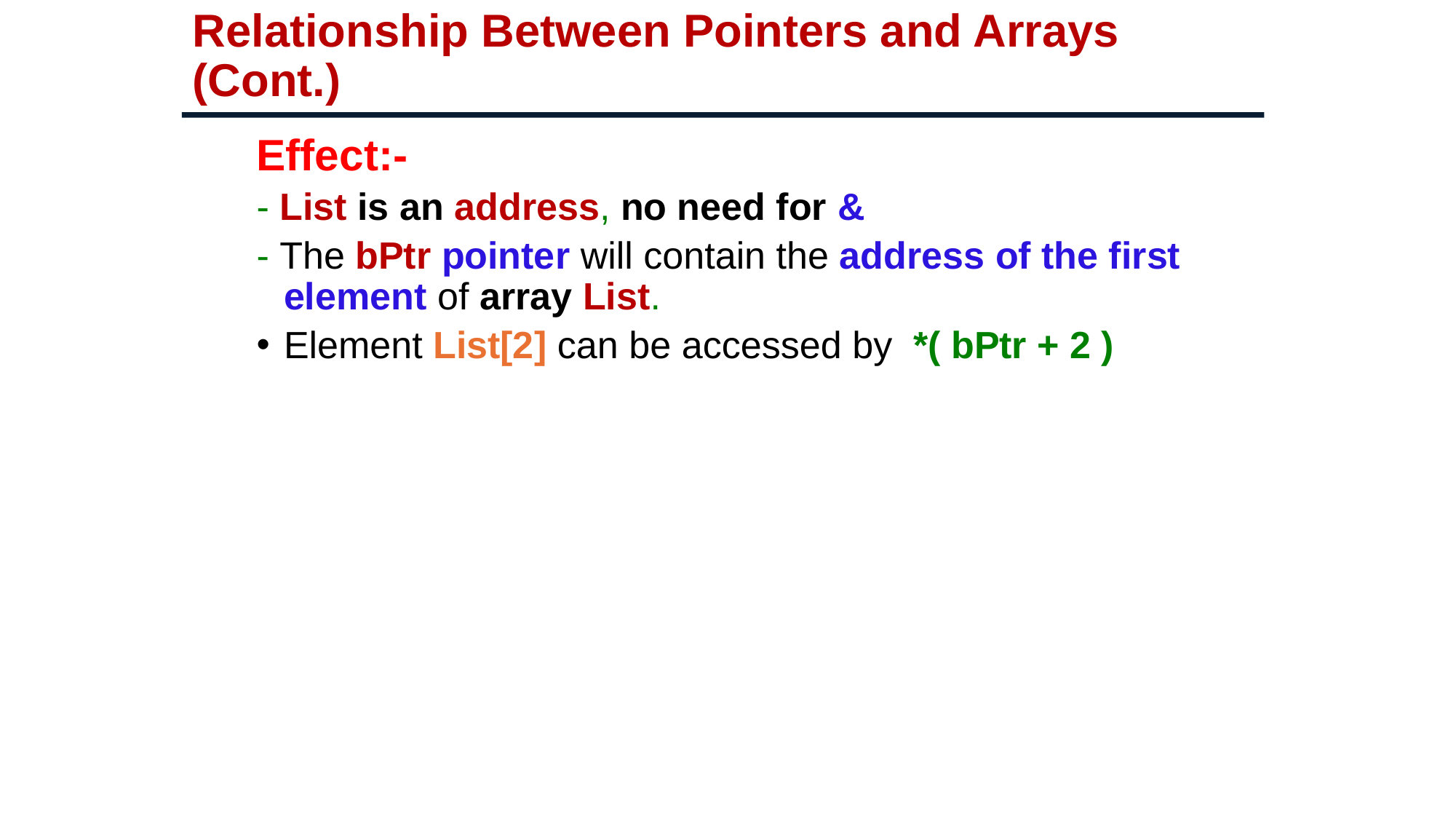

# Relationship Between Pointers and Arrays (Cont.)

Effect:-
- List is an address, no need for &
- The bPtr pointer will contain the address of the first element of array List.
Element List[2] can be accessed by  *( bPtr + 2 )